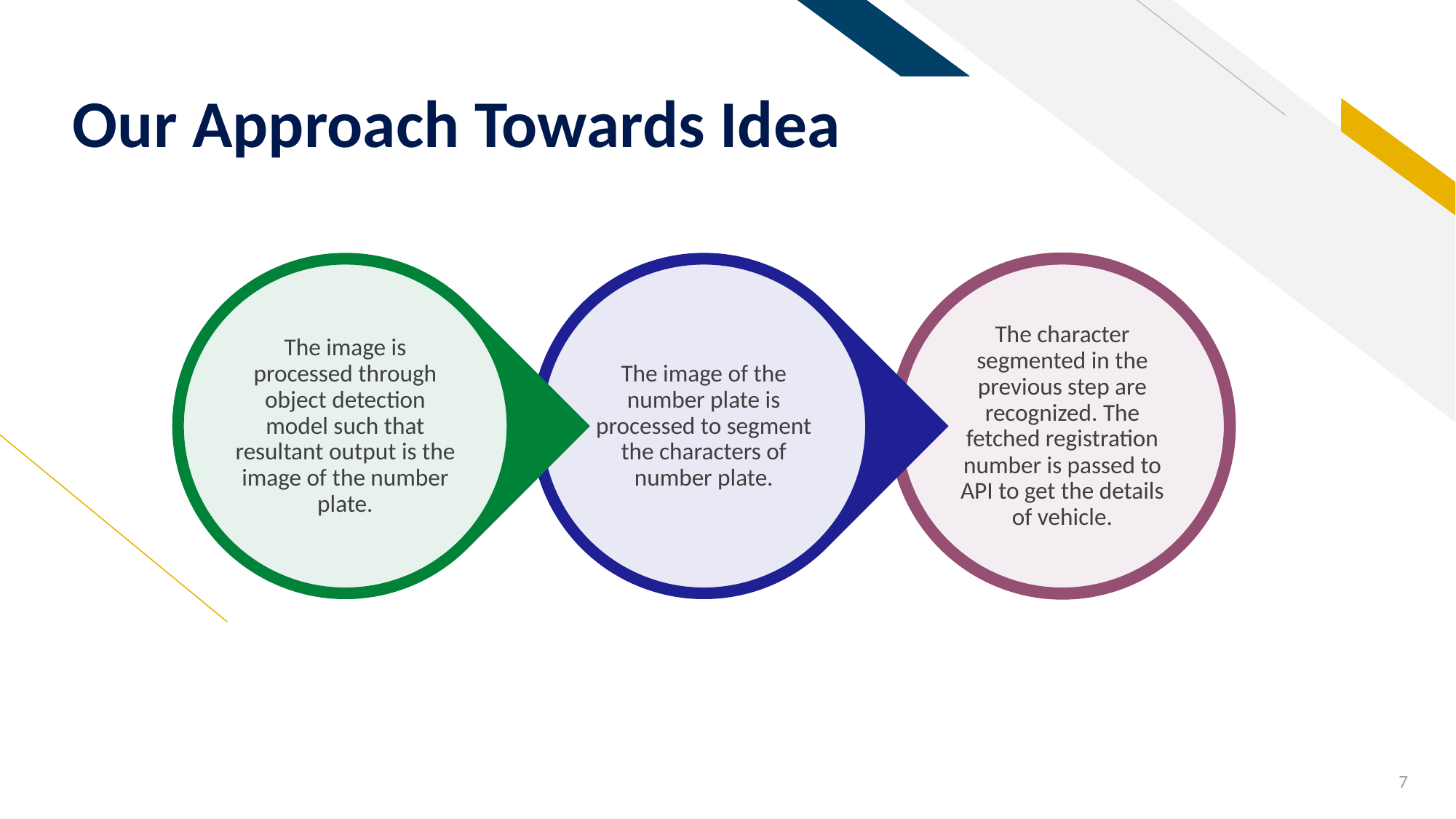

# Our Approach Towards Idea

The image is processed through object detection model such that resultant output is the image of the number plate.
The image of the number plate is processed to segment the characters of number plate.
The character segmented in the previous step are recognized. The fetched registration number is passed to API to get the details of vehicle.
7